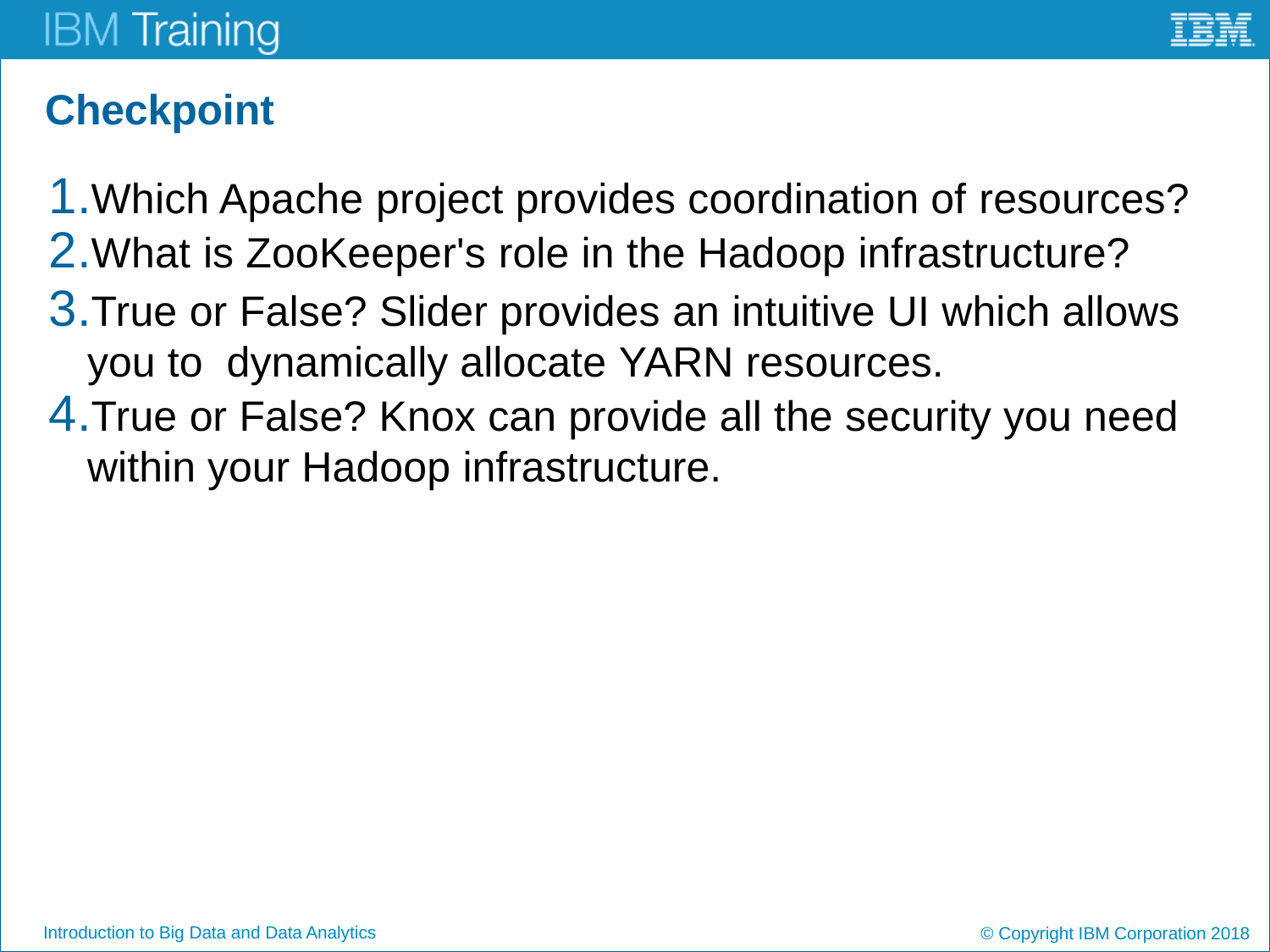

# Checkpoint
Which Apache project provides coordination of resources?
What is ZooKeeper's role in the Hadoop infrastructure?
True or False? Slider provides an intuitive UI which allows you to  dynamically allocate YARN resources.
True or False? Knox can provide all the security you need within your Hadoop infrastructure.